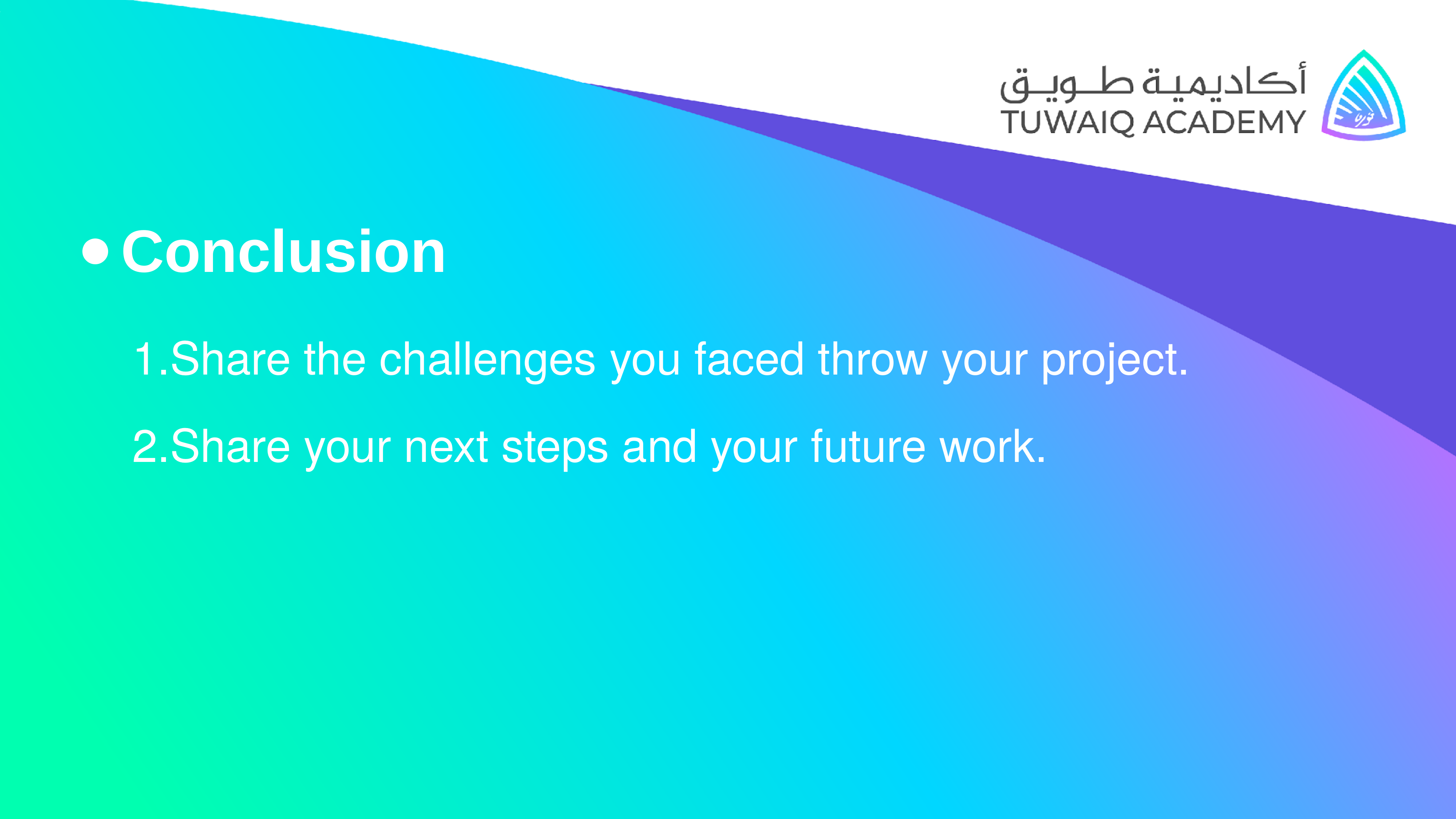

Conclusion
Share the challenges you faced throw your project.

Share your next steps and your future work.